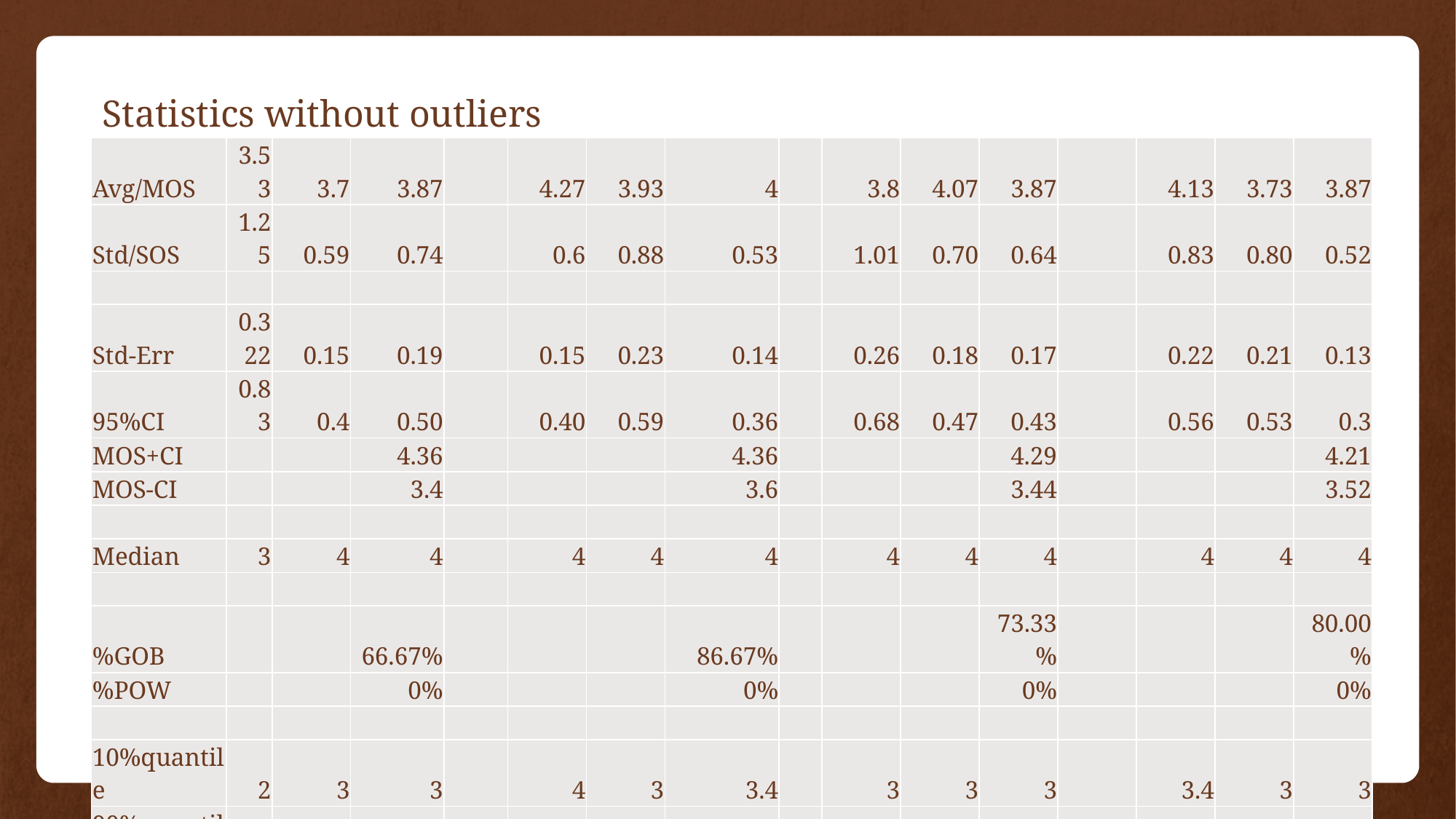

# Statistics without outliers
| Avg/MOS | 3.53 | 3.7 | 3.87 |  | 4.27 | 3.93 | 4 |  | 3.8 | 4.07 | 3.87 |  | 4.13 | 3.73 | 3.87 |
| --- | --- | --- | --- | --- | --- | --- | --- | --- | --- | --- | --- | --- | --- | --- | --- |
| Std/SOS | 1.25 | 0.59 | 0.74 |  | 0.6 | 0.88 | 0.53 |  | 1.01 | 0.70 | 0.64 |  | 0.83 | 0.80 | 0.52 |
|  |  |  |  |  |  |  |  |  |  |  |  |  |  |  |  |
| Std-Err | 0.322 | 0.15 | 0.19 |  | 0.15 | 0.23 | 0.14 |  | 0.26 | 0.18 | 0.17 |  | 0.22 | 0.21 | 0.13 |
| 95%CI | 0.83 | 0.4 | 0.50 |  | 0.40 | 0.59 | 0.36 |  | 0.68 | 0.47 | 0.43 |  | 0.56 | 0.53 | 0.3 |
| MOS+CI |  |  | 4.36 |  |  |  | 4.36 |  |  |  | 4.29 |  |  |  | 4.21 |
| MOS-CI |  |  | 3.4 |  |  |  | 3.6 |  |  |  | 3.44 |  |  |  | 3.52 |
|  |  |  |  |  |  |  |  |  |  |  |  |  |  |  |  |
| Median | 3 | 4 | 4 |  | 4 | 4 | 4 |  | 4 | 4 | 4 |  | 4 | 4 | 4 |
|  |  |  |  |  |  |  |  |  |  |  |  |  |  |  |  |
| %GOB |  |  | 66.67% |  |  |  | 86.67% |  |  |  | 73.33% |  |  |  | 80.00% |
| %POW |  |  | 0% |  |  |  | 0% |  |  |  | 0% |  |  |  | 0% |
|  |  |  |  |  |  |  |  |  |  |  |  |  |  |  |  |
| 10%quantile | 2 | 3 | 3 |  | 4 | 3 | 3.4 |  | 3 | 3 | 3 |  | 3.4 | 3 | 3 |
| 90%quantile | 5 | 4 | 5 |  | 5 | 5 | 4.6 |  | 5 | 5 | 4.6 |  | 5 | 5 | 4 |